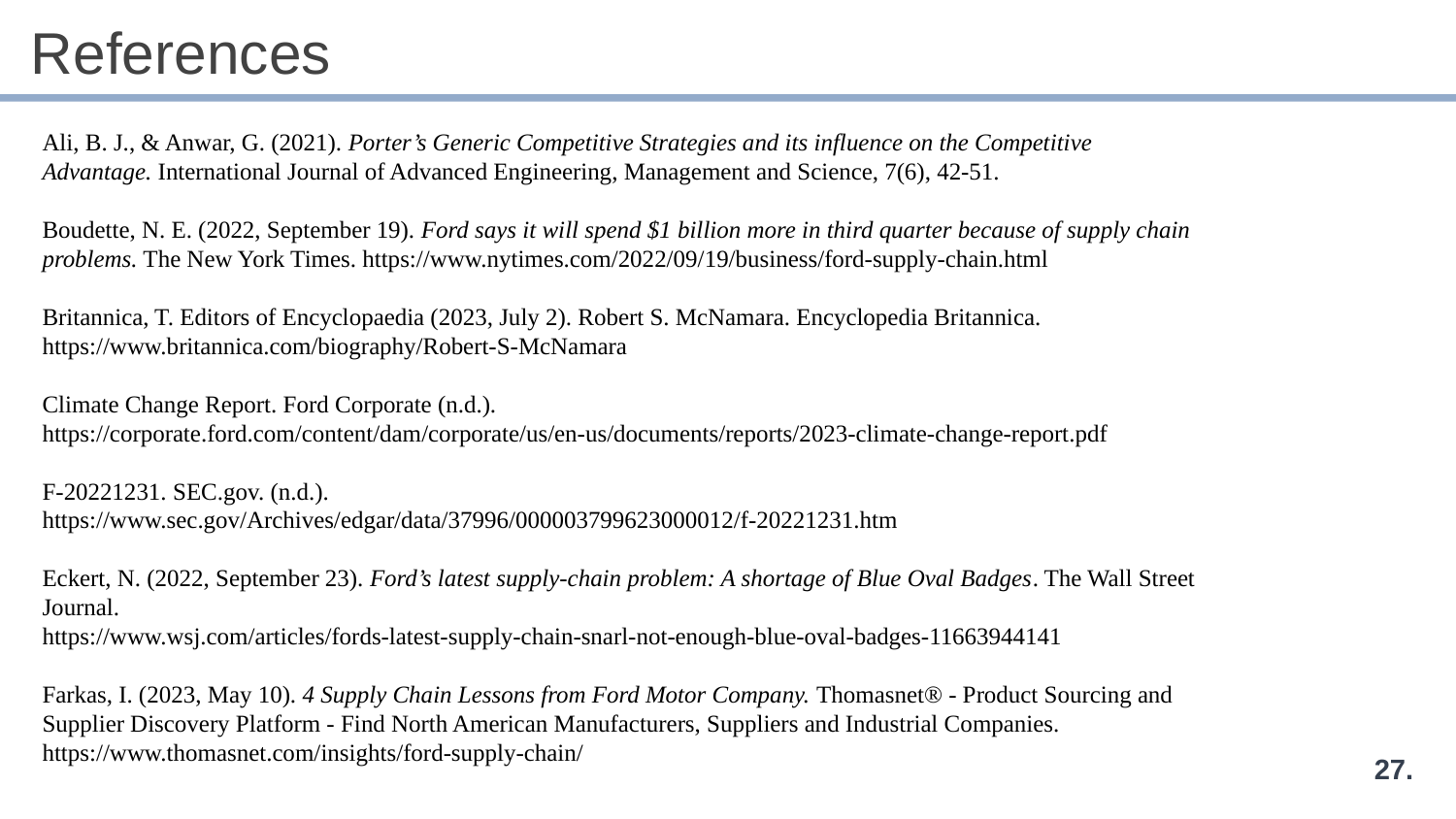

# References

Ali, B. J., & Anwar, G. (2021). Porter’s Generic Competitive Strategies and its influence on the Competitive Advantage. International Journal of Advanced Engineering, Management and Science, 7(6), 42-51.

Boudette, N. E. (2022, September 19). Ford says it will spend $1 billion more in third quarter because of supply chain problems. The New York Times. https://www.nytimes.com/2022/09/19/business/ford-supply-chain.html

Britannica, T. Editors of Encyclopaedia (2023, July 2). Robert S. McNamara. Encyclopedia Britannica. https://www.britannica.com/biography/Robert-S-McNamara

Climate Change Report. Ford Corporate (n.d.).
https://corporate.ford.com/content/dam/corporate/us/en-us/documents/reports/2023-climate-change-report.pdf

F-20221231. SEC.gov. (n.d.).
https://www.sec.gov/Archives/edgar/data/37996/000003799623000012/f-20221231.htm

Eckert, N. (2022, September 23). Ford’s latest supply-chain problem: A shortage of Blue Oval Badges. The Wall Street Journal.
https://www.wsj.com/articles/fords-latest-supply-chain-snarl-not-enough-blue-oval-badges-11663944141

Farkas, I. (2023, May 10). 4 Supply Chain Lessons from Ford Motor Company. Thomasnet® - Product Sourcing and Supplier Discovery Platform - Find North American Manufacturers, Suppliers and Industrial Companies. https://www.thomasnet.com/insights/ford-supply-chain/
27.